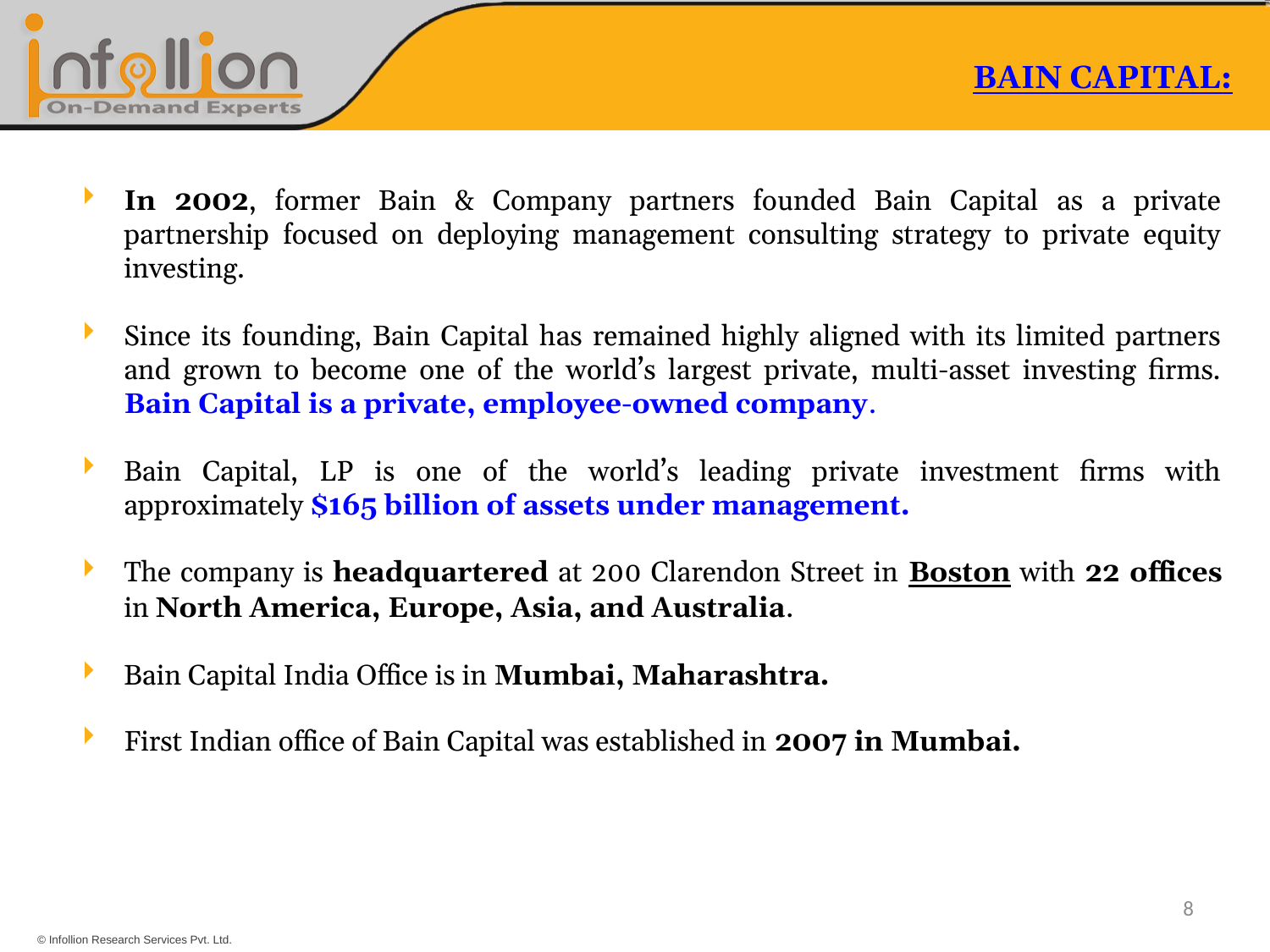

# BAIN CAPITAL:
In 2002, former Bain & Company partners founded Bain Capital as a private partnership focused on deploying management consulting strategy to private equity investing.

Since its founding, Bain Capital has remained highly aligned with its limited partners and grown to become one of the world’s largest private, multi-asset investing firms. Bain Capital is a private, employee-owned company.

Bain Capital, LP is one of the world’s leading private investment firms with approximately $165 billion of assets under management.

The company is headquartered at 200 Clarendon Street in Boston with 22 offices in North America, Europe, Asia, and Australia.

Bain Capital India Office is in Mumbai, Maharashtra.
First Indian office of Bain Capital was established in 2007 in Mumbai.

8